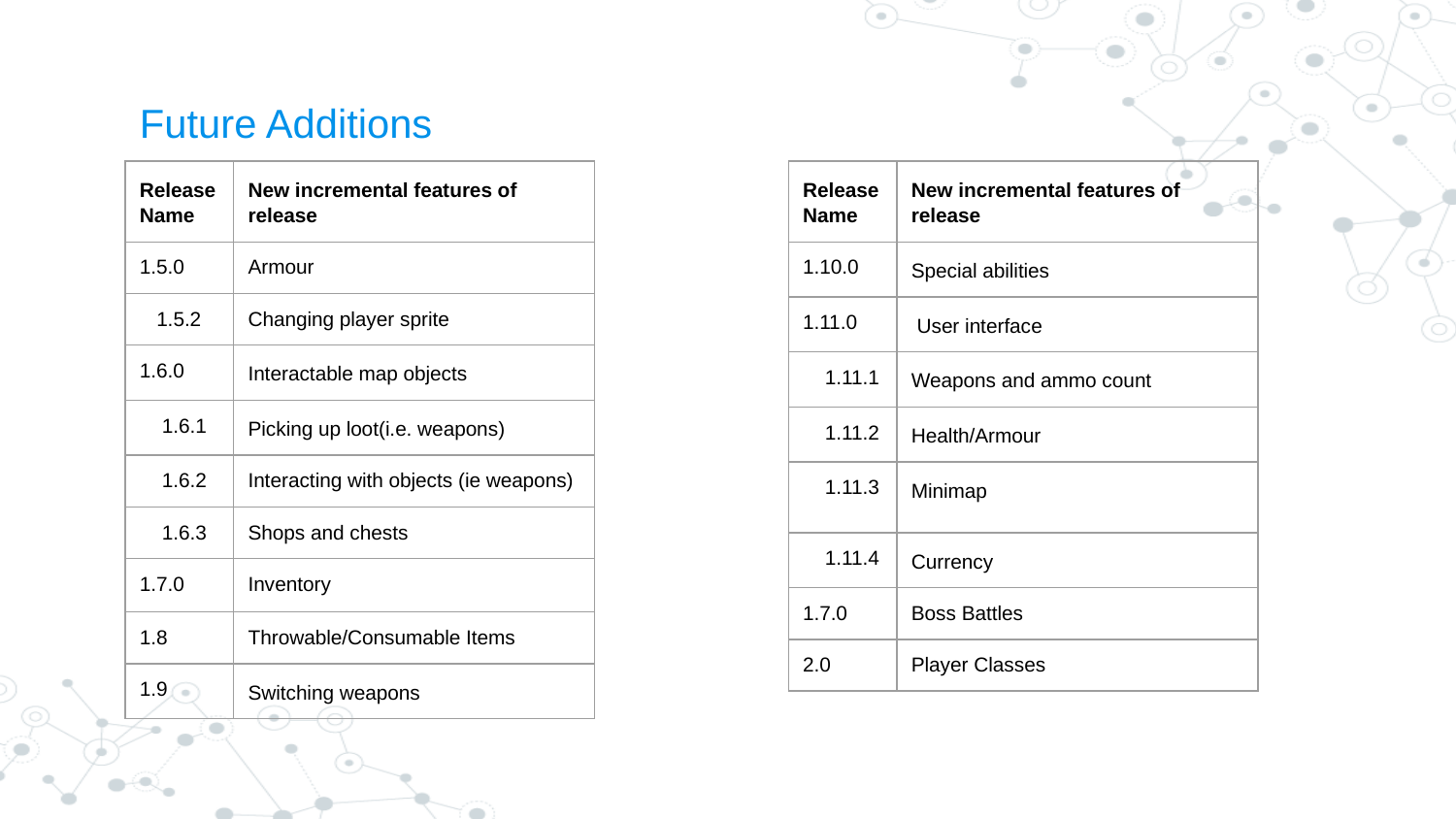

# Future Additions
| Release Name | New incremental features of release |
| --- | --- |
| 1.5.0 | Armour |
| 1.5.2 | Changing player sprite |
| 1.6.0 | Interactable map objects |
| 1.6.1 | Picking up loot(i.e. weapons) |
| 1.6.2 | Interacting with objects (ie weapons) |
| 1.6.3 | Shops and chests |
| 1.7.0 | Inventory |
| 1.8 | Throwable/Consumable Items |
| 1.9 | Switching weapons |
| Release Name | New incremental features of release |
| --- | --- |
| 1.10.0 | Special abilities |
| 1.11.0 | User interface |
| 1.11.1 | Weapons and ammo count |
| 1.11.2 | Health/Armour |
| 1.11.3 | Minimap |
| 1.11.4 | Currency |
| 1.7.0 | Boss Battles |
| 2.0 | Player Classes |